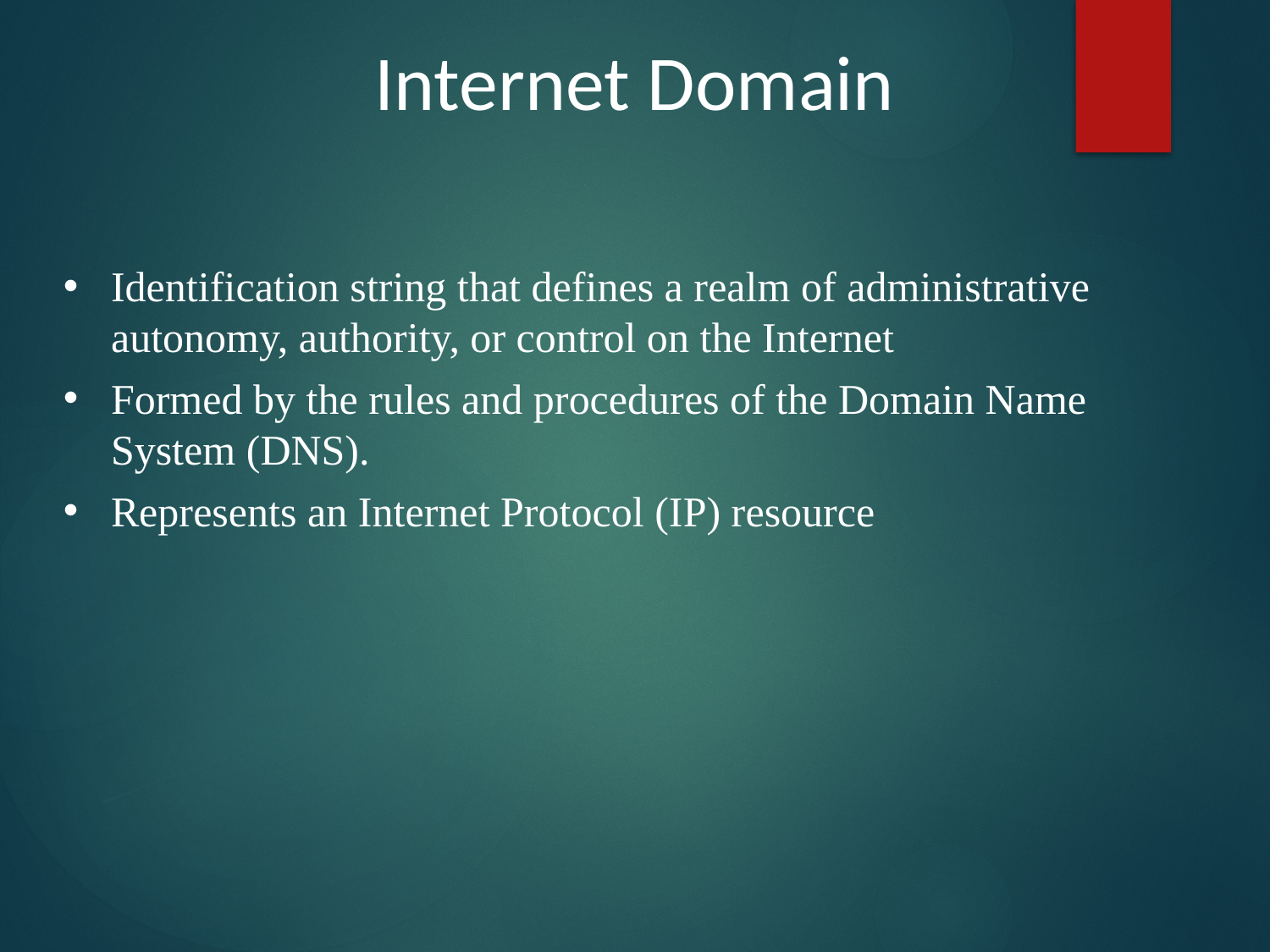

Internet Domain

Identification string that defines a realm of administrative autonomy, authority, or control on the Internet
Formed by the rules and procedures of the Domain Name System (DNS).
Represents an Internet Protocol (IP) resource